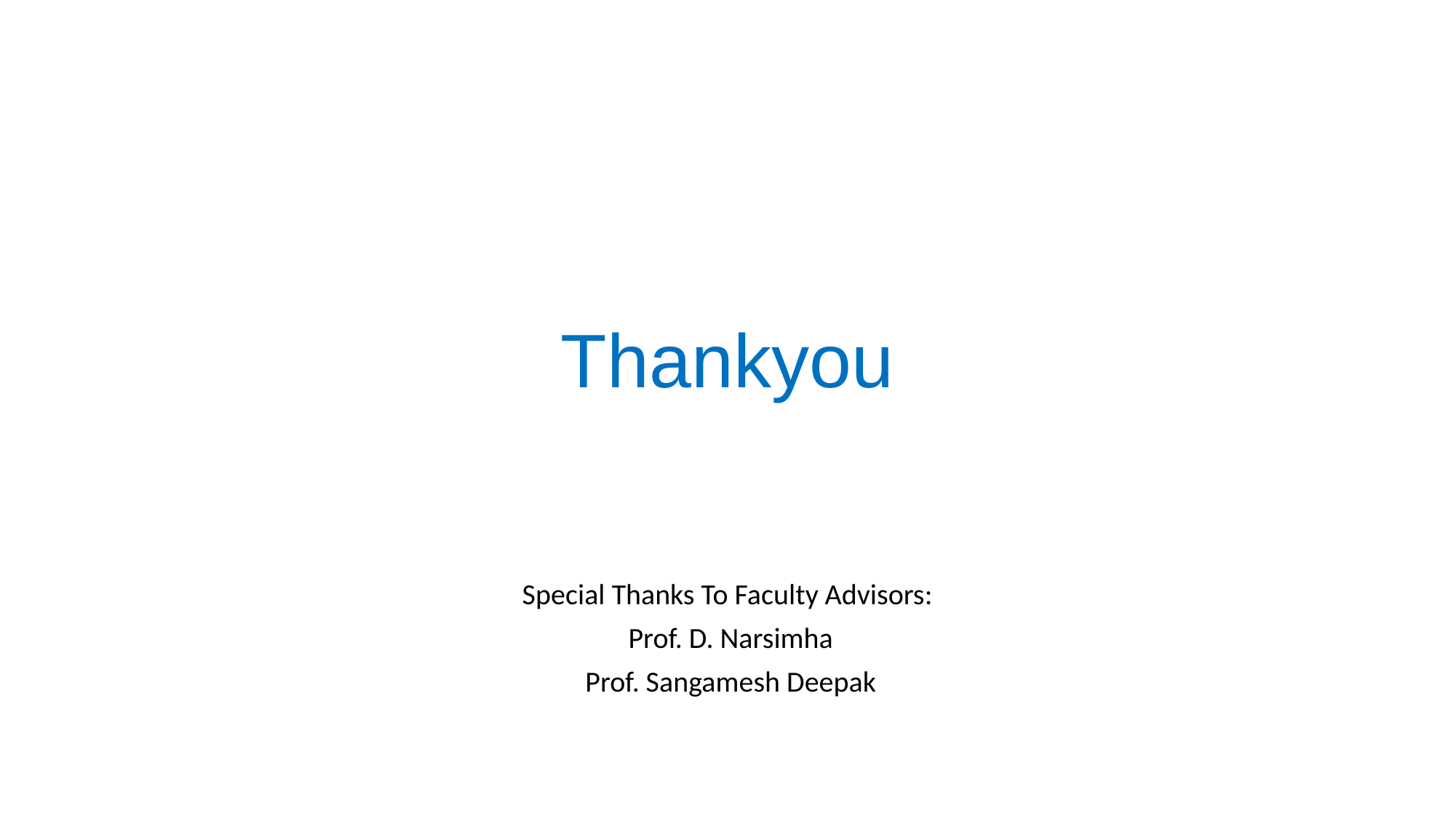

# Thankyou

Special Thanks To Faculty Advisors:
 Prof. D. Narsimha
 Prof. Sangamesh Deepak